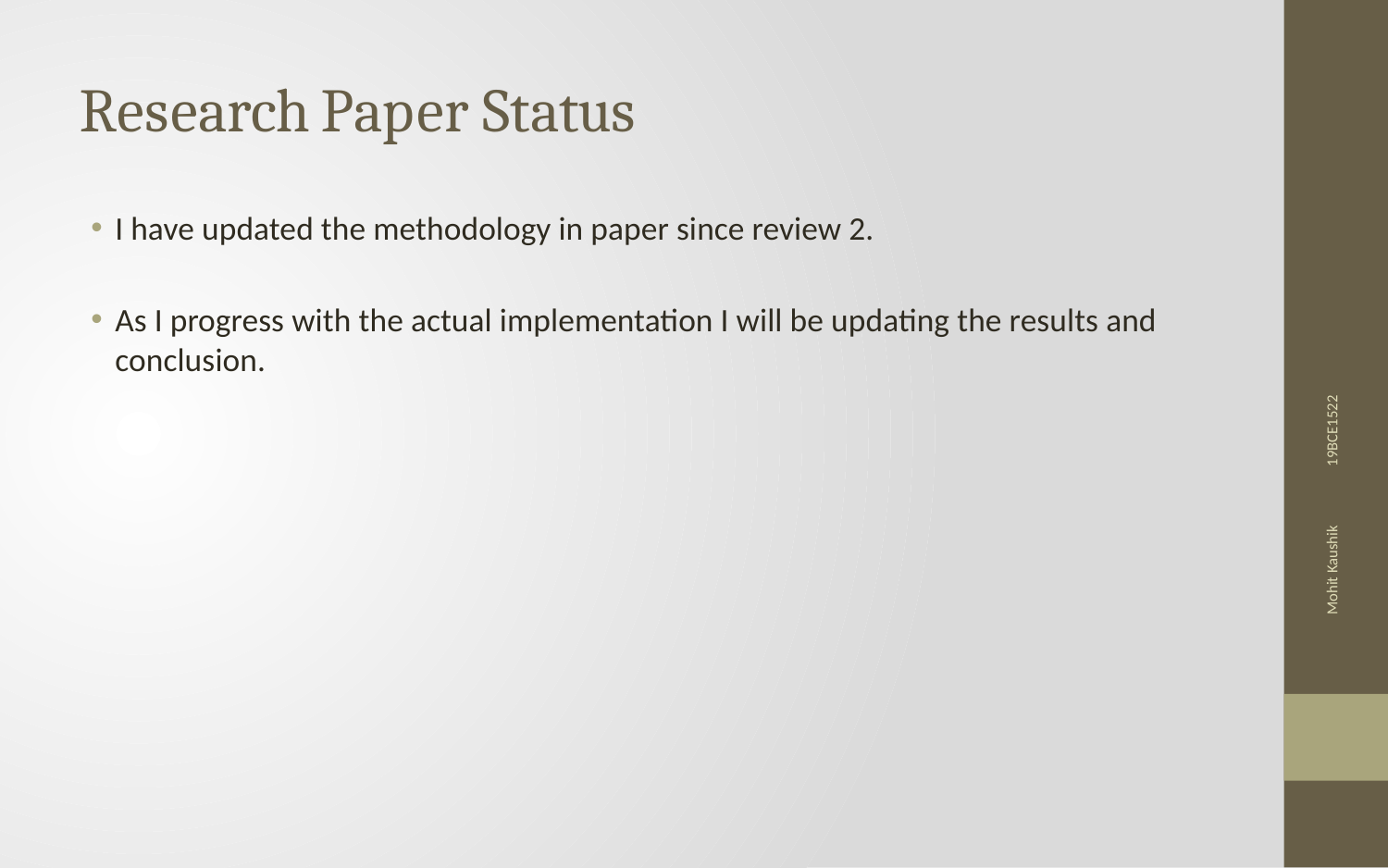

# Research Paper Status
I have updated the methodology in paper since review 2.

As I progress with the actual implementation I will be updating the results and conclusion.

Mohit Kaushik                 19BCE1522